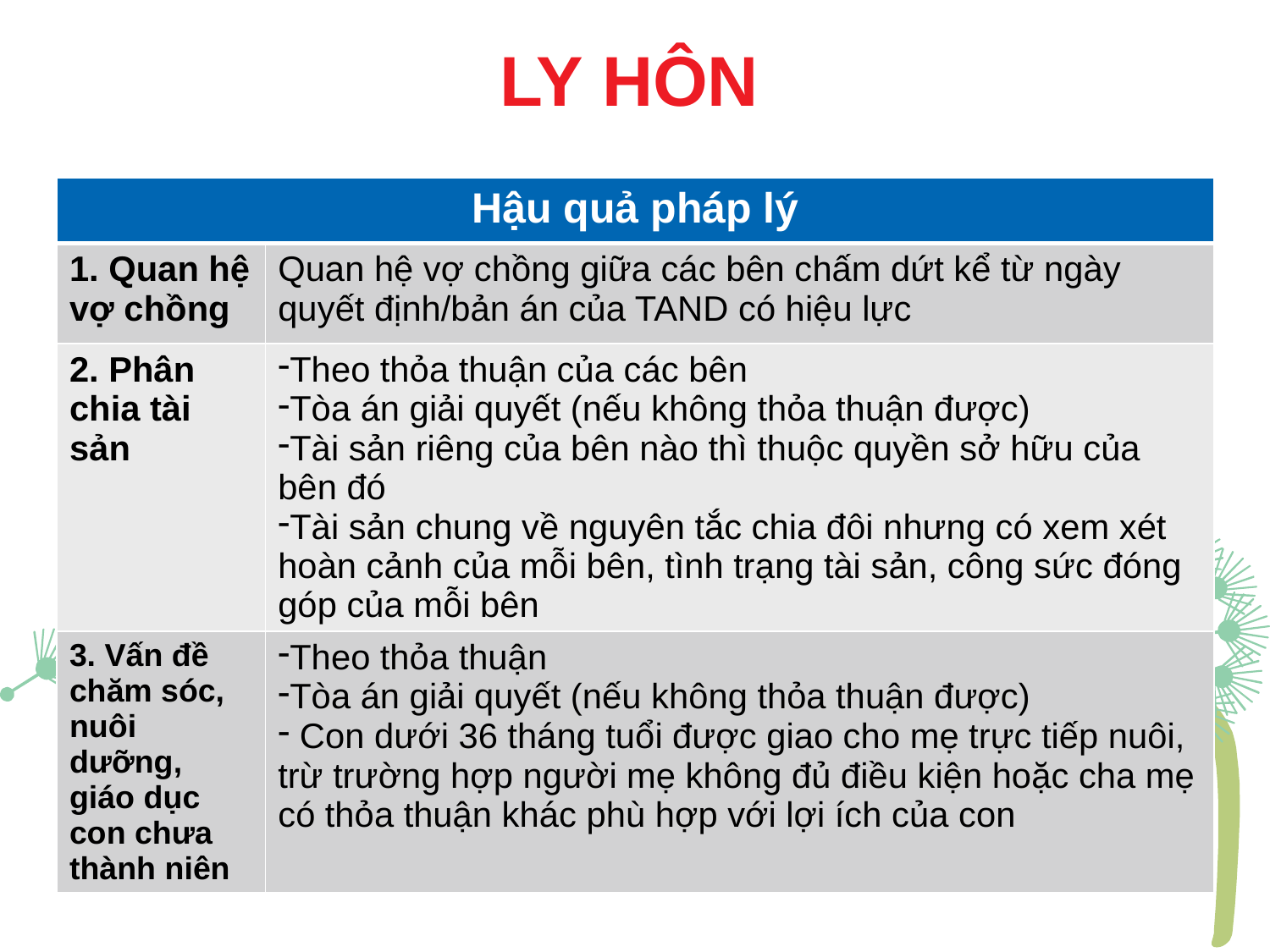

| Hậu quả pháp lý |  |
| --- | --- |
| 1. Quan hệ vợ chồng | Quan hệ vợ chồng giữa các bên chấm dứt kể từ ngày quyết định/bản án của TAND có hiệu lực |
| 2. Phân chia tài sản | Theo thỏa thuận của các bên Tòa án giải quyết (nếu không thỏa thuận được) Tài sản riêng của bên nào thì thuộc quyền sở hữu của bên đó Tài sản chung về nguyên tắc chia đôi nhưng có xem xét hoàn cảnh của mỗi bên, tình trạng tài sản, công sức đóng góp của mỗi bên |
| 3. Vấn đề chăm sóc, nuôi dưỡng, giáo dục con chưa thành niên | Theo thỏa thuận Tòa án giải quyết (nếu không thỏa thuận được) Con dưới 36 tháng tuổi được giao cho mẹ trực tiếp nuôi, trừ trường hợp người mẹ không đủ điều kiện hoặc cha mẹ có thỏa thuận khác phù hợp với lợi ích của con |

302053 – PHÁP LUẬT ĐẠI CƯƠNG
18